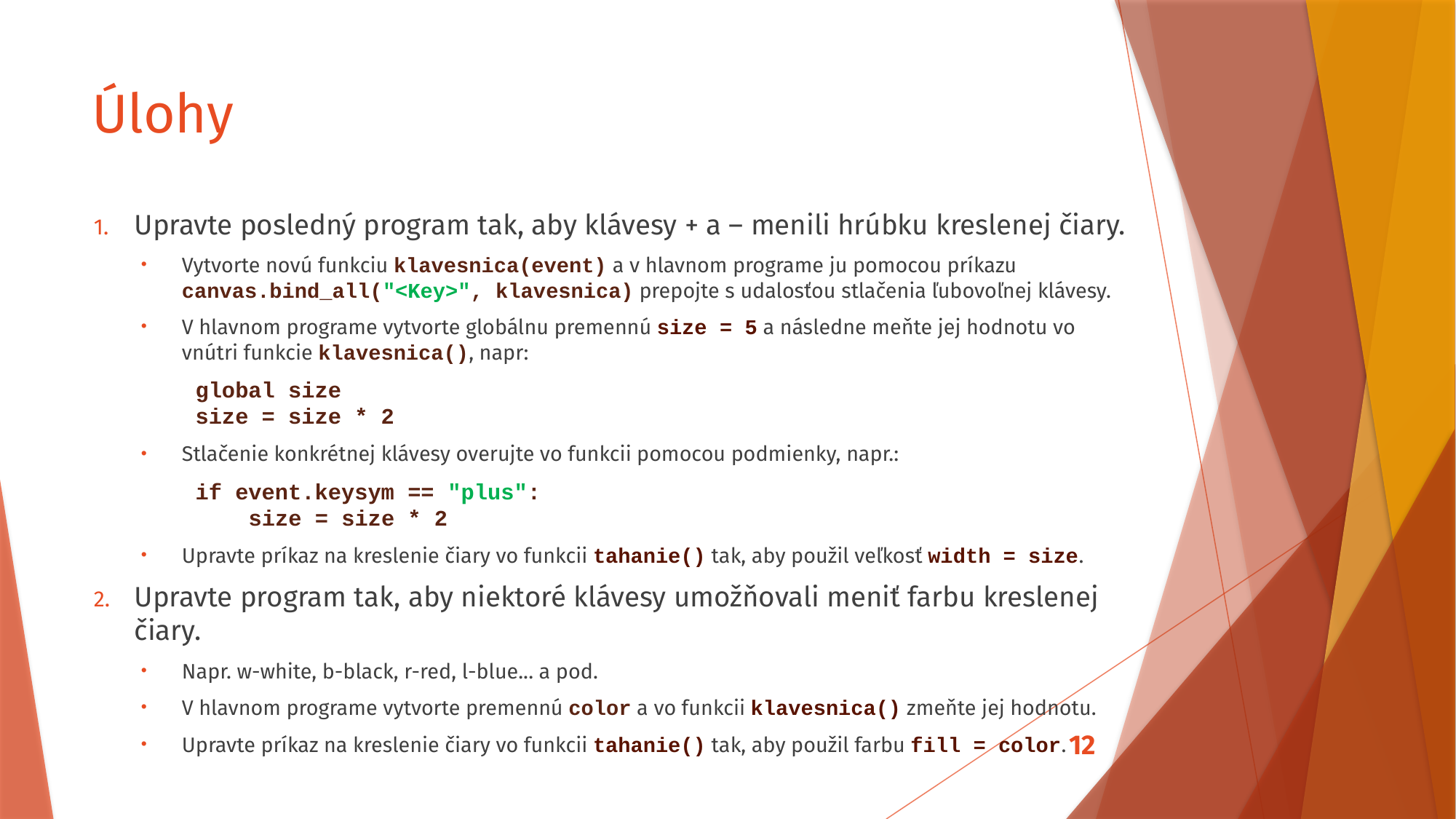

# Úlohy
Upravte posledný program tak, aby klávesy + a – menili hrúbku kreslenej čiary.
Vytvorte novú funkciu klavesnica(event) a v hlavnom programe ju pomocou príkazu canvas.bind_all("<Key>", klavesnica) prepojte s udalosťou stlačenia ľubovoľnej klávesy.
V hlavnom programe vytvorte globálnu premennú size = 5 a následne meňte jej hodnotu vo vnútri funkcie klavesnica(), napr:
global size
size = size * 2
Stlačenie konkrétnej klávesy overujte vo funkcii pomocou podmienky, napr.:
if event.keysym == "plus":
    size = size * 2
Upravte príkaz na kreslenie čiary vo funkcii tahanie() tak, aby použil veľkosť width = size.
Upravte program tak, aby niektoré klávesy umožňovali meniť farbu kreslenej čiary.
Napr. w-white, b-black, r-red, l-blue... a pod.
V hlavnom programe vytvorte premennú color a vo funkcii klavesnica() zmeňte jej hodnotu.
Upravte príkaz na kreslenie čiary vo funkcii tahanie() tak, aby použil farbu fill = color.

12